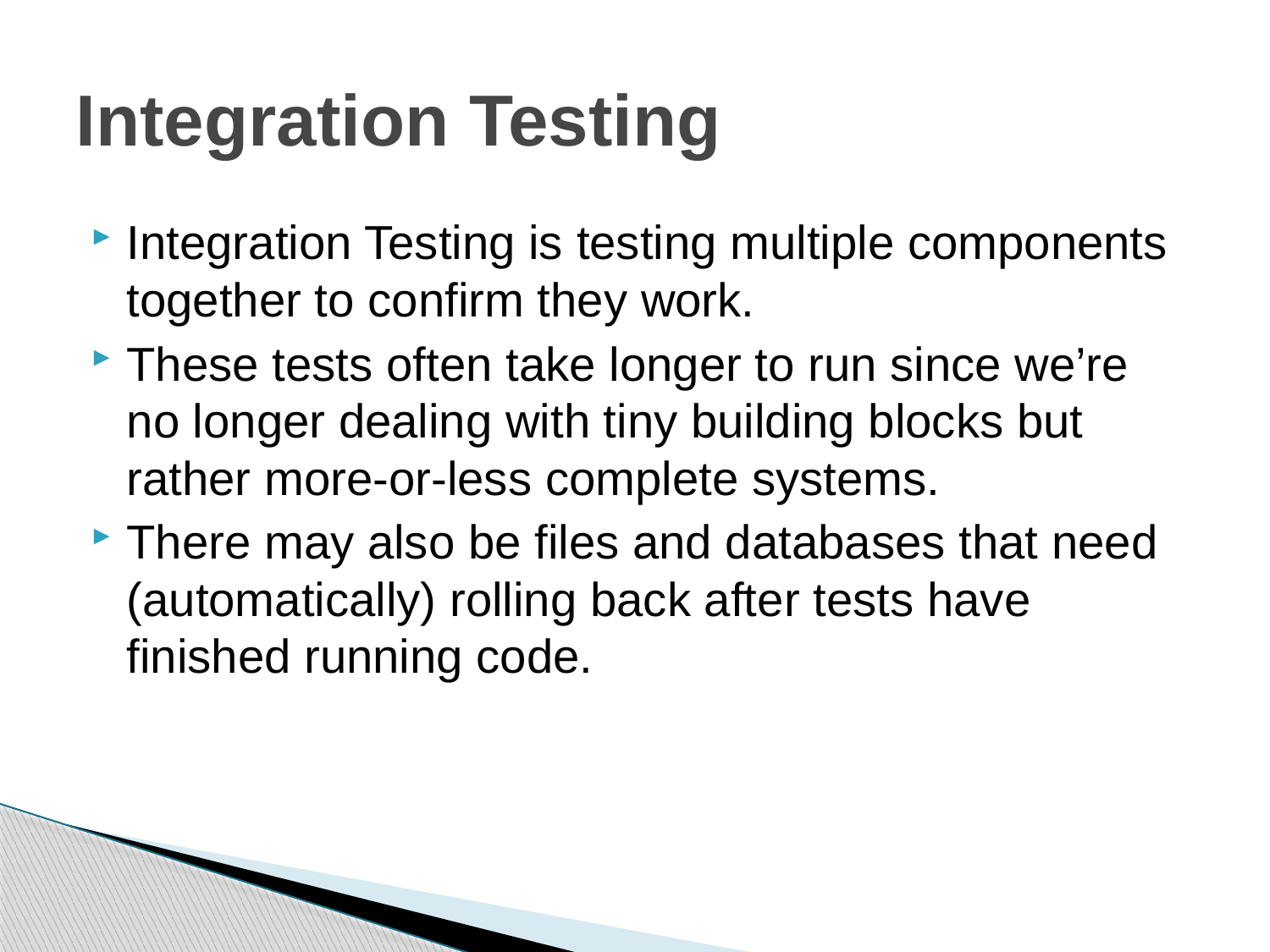

# Integration Testing
Integration Testing is testing multiple components together to confirm they work.
These tests often take longer to run since we’re no longer dealing with tiny building blocks but rather more-or-less complete systems.
There may also be files and databases that need (automatically) rolling back after tests have finished running code.